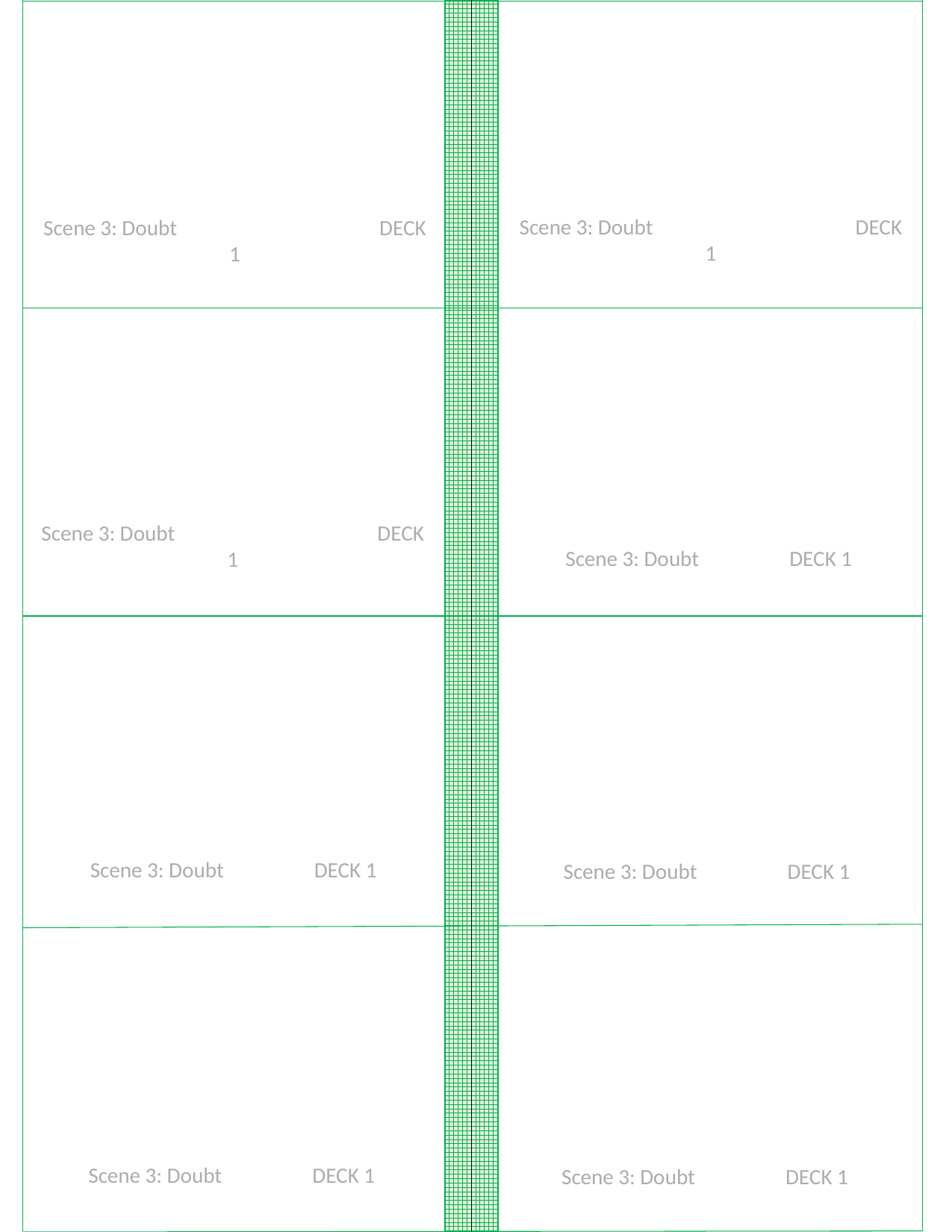

Scene 3: Doubt 		DECK 1

Scene 3: Doubt		DECK 1

Scene 3: Doubt 	DECK 1

Scene 3: Doubt 		DECK 1

Scene 3: Doubt 	DECK 1

Scene 3: Doubt 	DECK 1

Scene 3: Doubt 	DECK 1

Scene 3: Doubt 	DECK 1